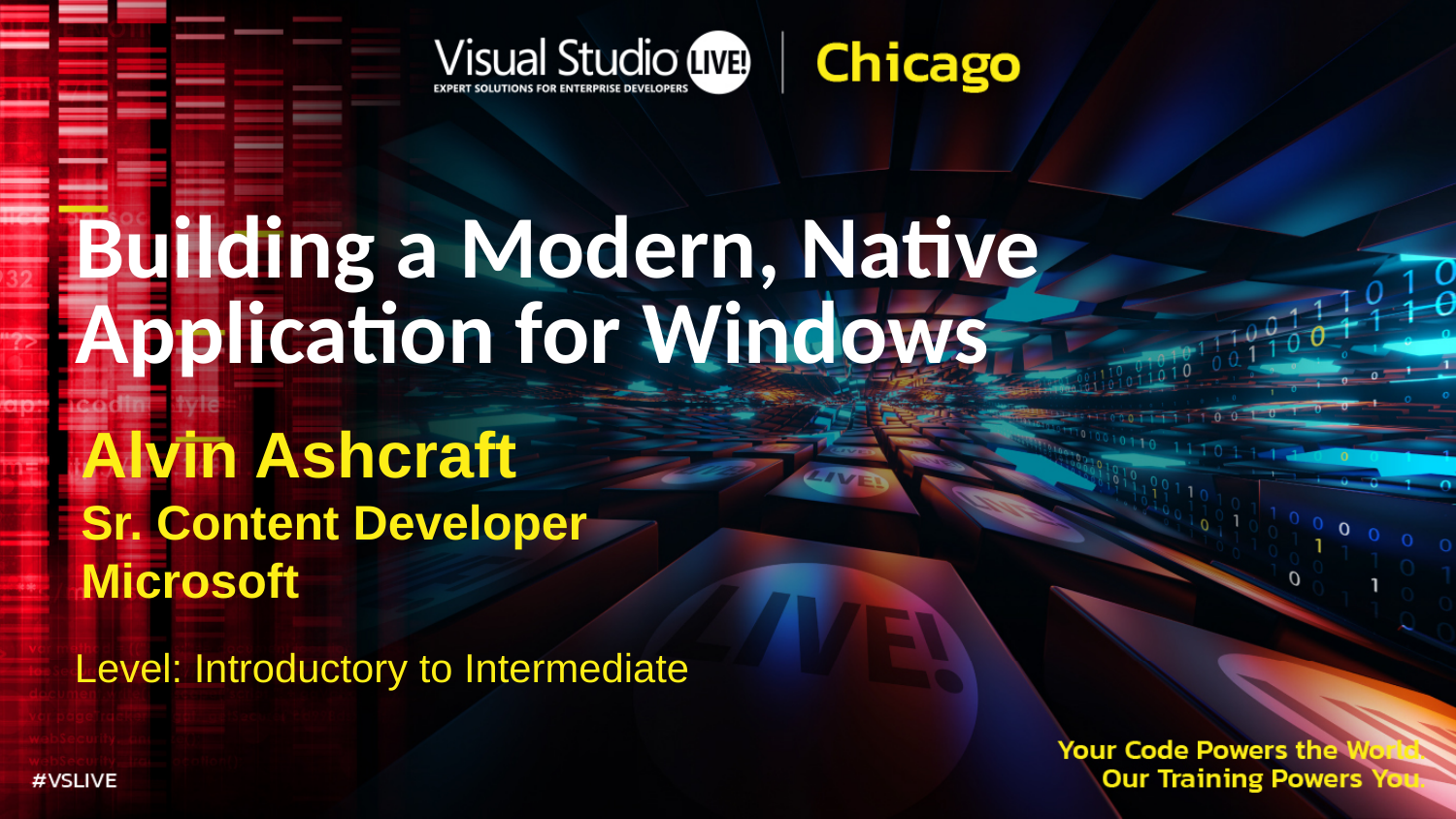

Building a Modern, Native Application for Windows
Alvin Ashcraft
Sr. Content Developer
Microsoft

Level: Introductory to Intermediate